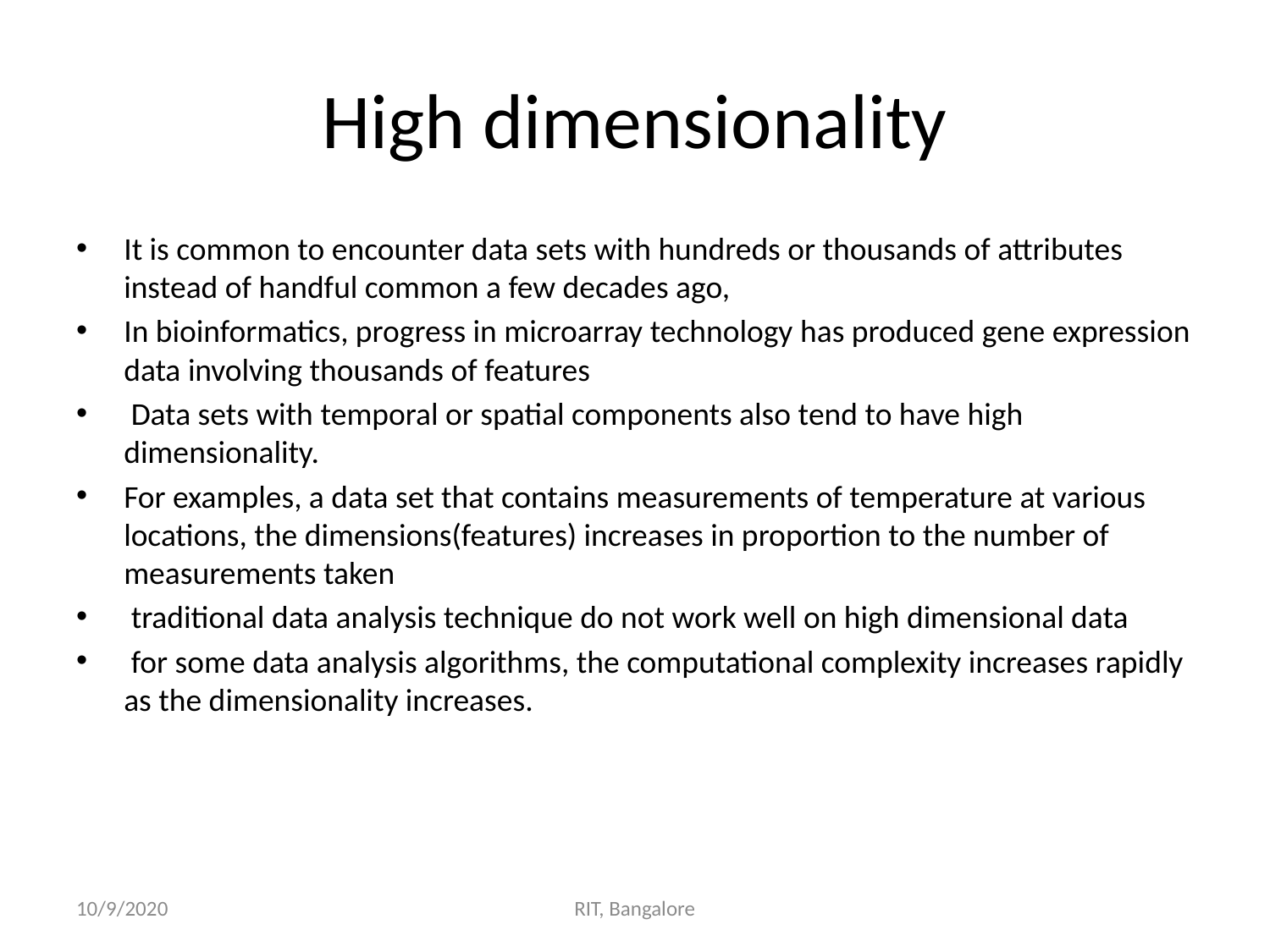

# High dimensionality
It is common to encounter data sets with hundreds or thousands of attributes instead of handful common a few decades ago,
In bioinformatics, progress in microarray technology has produced gene expression data involving thousands of features
 Data sets with temporal or spatial components also tend to have high dimensionality.
For examples, a data set that contains measurements of temperature at various locations, the dimensions(features) increases in proportion to the number of measurements taken
 traditional data analysis technique do not work well on high dimensional data
 for some data analysis algorithms, the computational complexity increases rapidly as the dimensionality increases.

10/9/2020
RIT, Bangalore